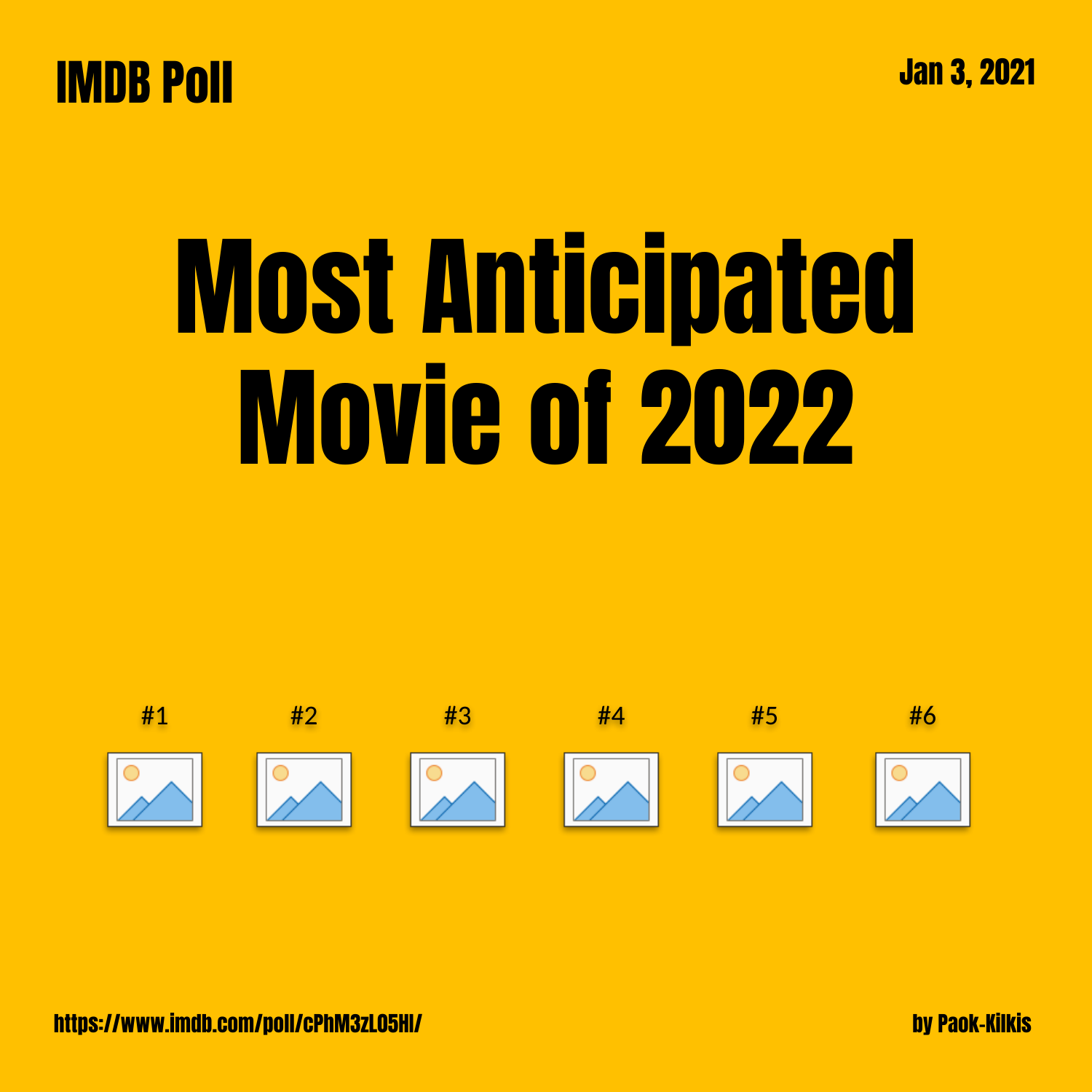

IMDB Poll
Jan 3, 2021
Most Anticipated Movie of 2022

https://www.imdb.com/poll/cPhM3zL05HI/
by Paok-Kilkis